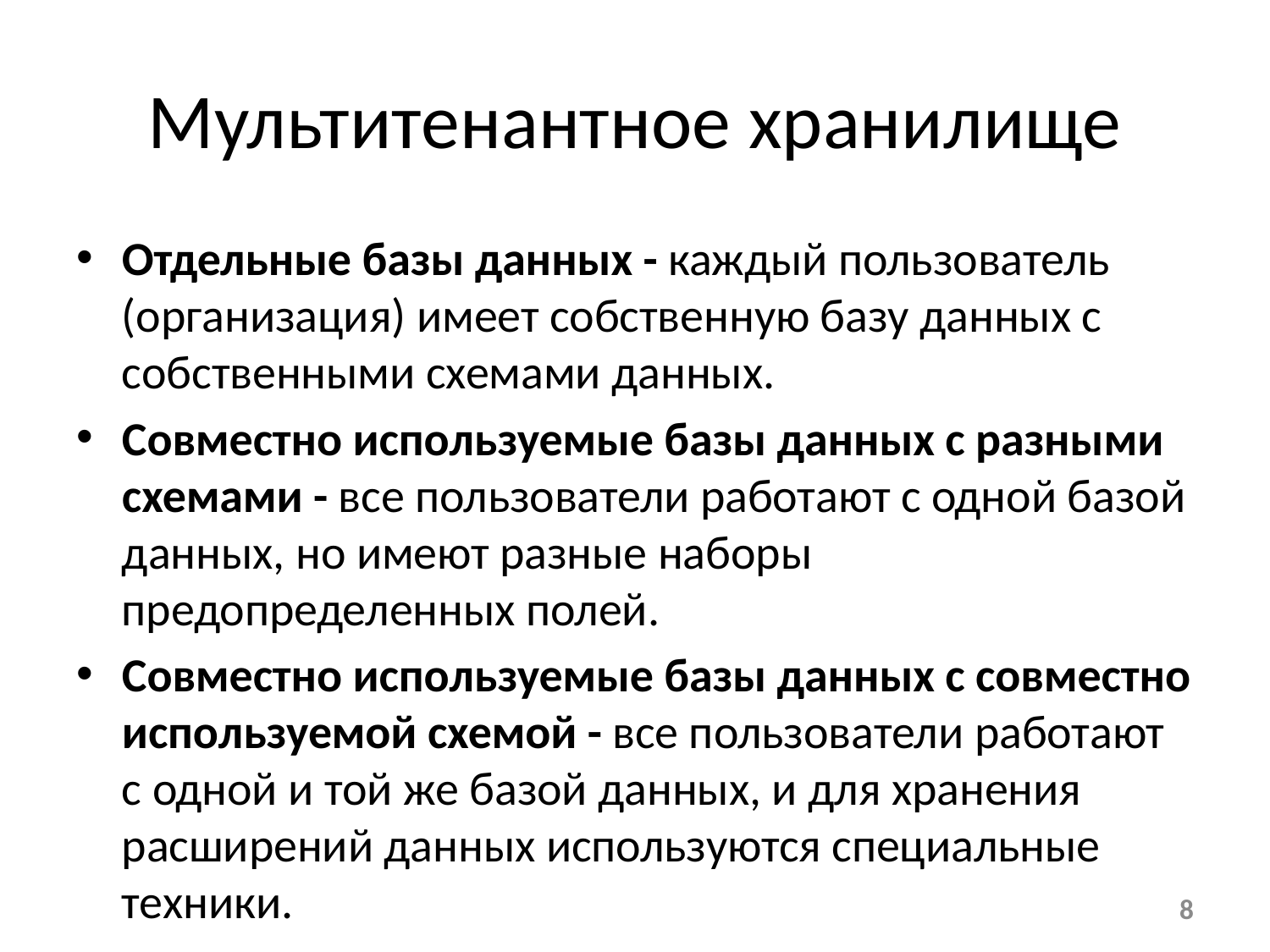

# Мультитенантное хранилище
Отдельные базы данных - каждый пользователь (организация) имеет собственную базу данных с собственными схемами данных.
Совместно используемые базы данных с разными схемами - все пользователи работают с одной базой данных, но имеют разные наборы предопределенных полей.
Совместно используемые базы данных с совместно используемой схемой - все пользователи работают с одной и той же базой данных, и для хранения расширений данных используются специальные техники.
8